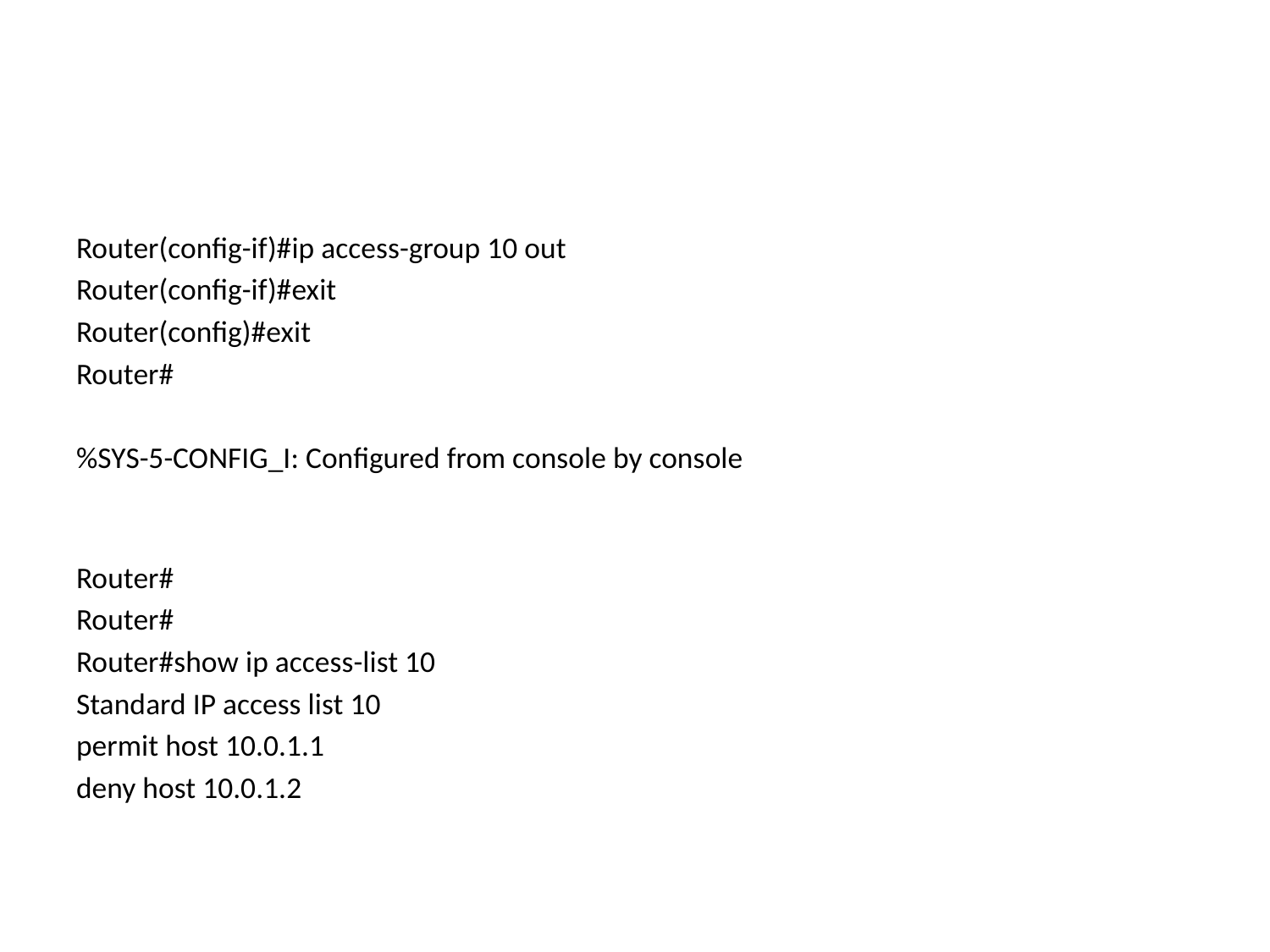

#
Router(config-if)#ip access-group 10 out
Router(config-if)#exit
Router(config)#exit
Router#

%SYS-5-CONFIG_I: Configured from console by console

Router#
Router#
Router#show ip access-list 10
Standard IP access list 10
permit host 10.0.1.1
deny host 10.0.1.2